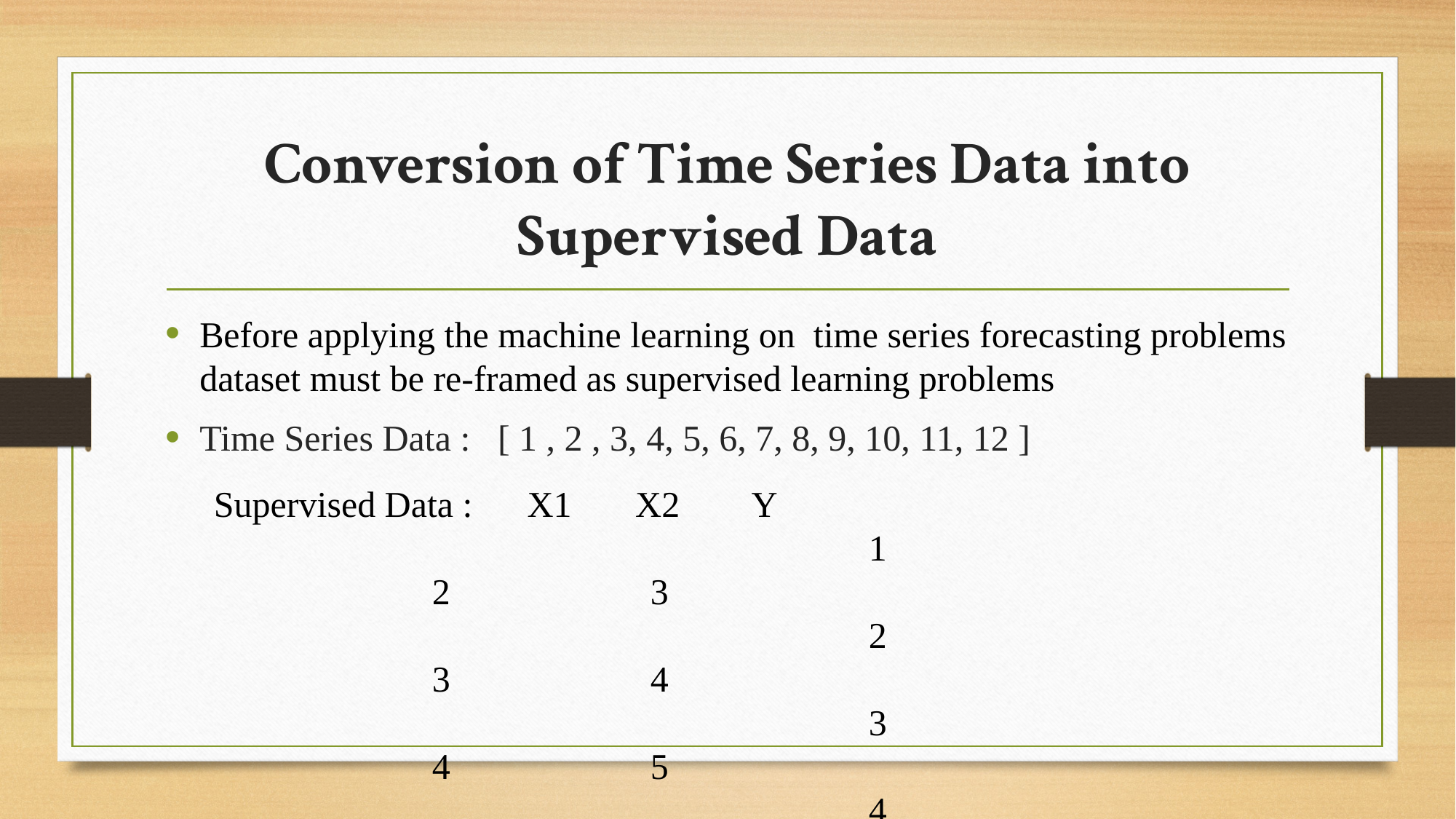

# Conversion of Time Series Data into Supervised Data
Before applying the machine learning on  time series forecasting problems dataset must be re-framed as supervised learning problems
Time Series Data :   [ 1 , 2 , 3, 4, 5, 6, 7, 8, 9, 10, 11, 12 ]

Supervised Data :      X1       X2        Y
						1		2		3
						2		3		4
						3		4		5
						4		5		6
						5		6		7